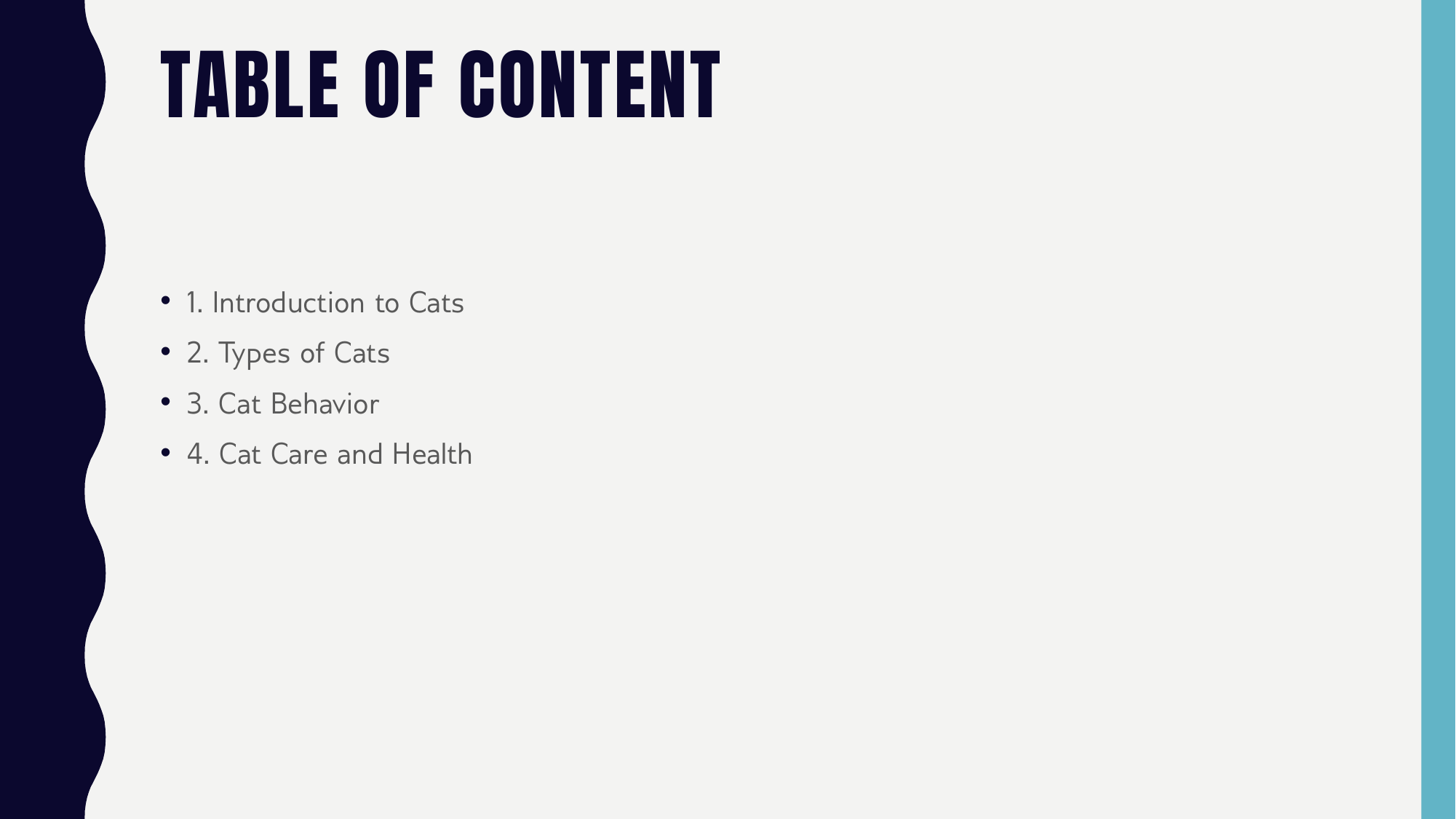

# TABLE OF CONTENT
1. Introduction to Cats
2. Types of Cats
3. Cat Behavior
4. Cat Care and Health